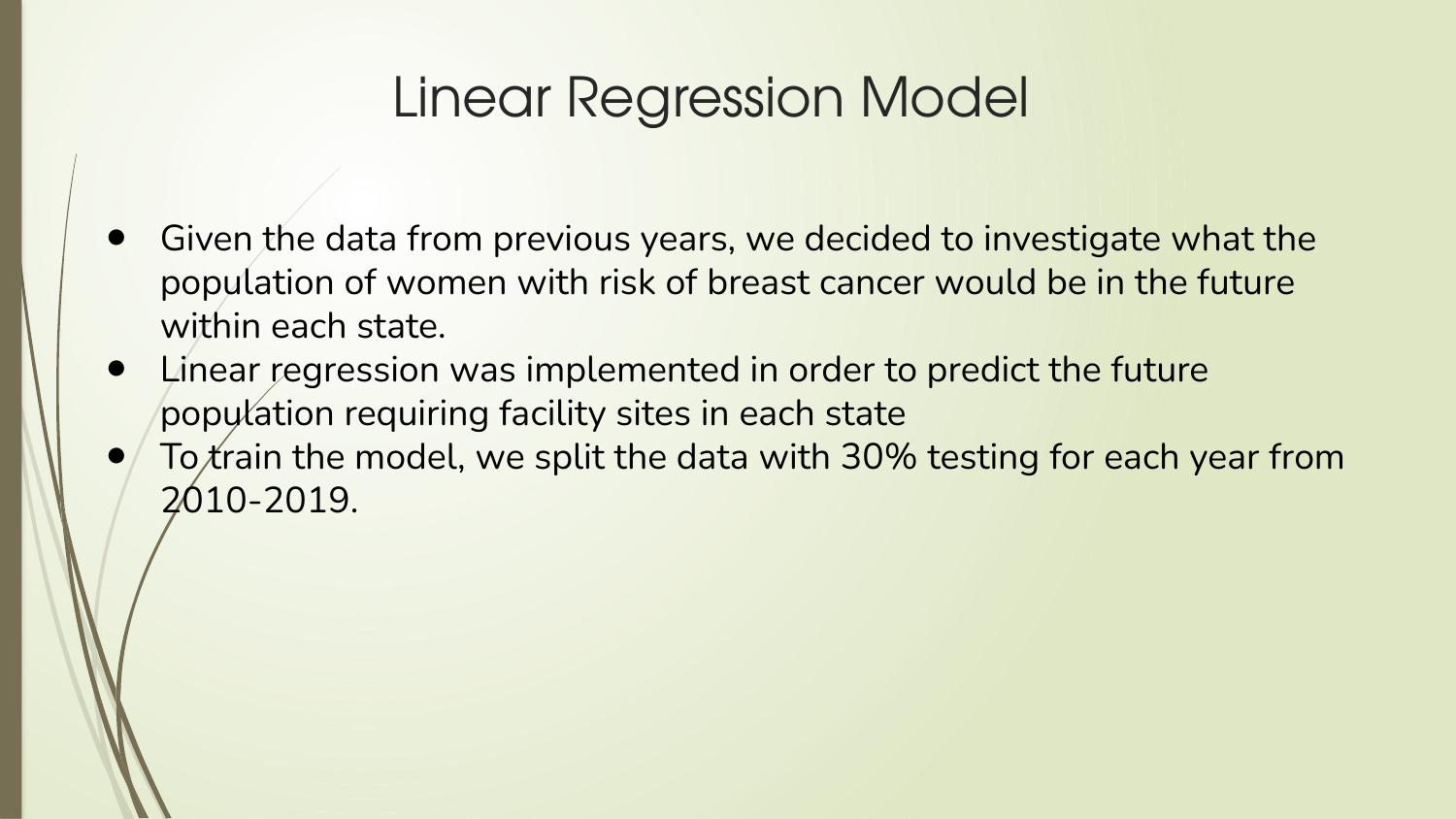

# Linear Regression Model
Given the data from previous years, we decided to investigate what the population of women with risk of breast cancer would be in the future within each state.
Linear regression was implemented in order to predict the future population requiring facility sites in each state
To train the model, we split the data with 30% testing for each year from 2010-2019.